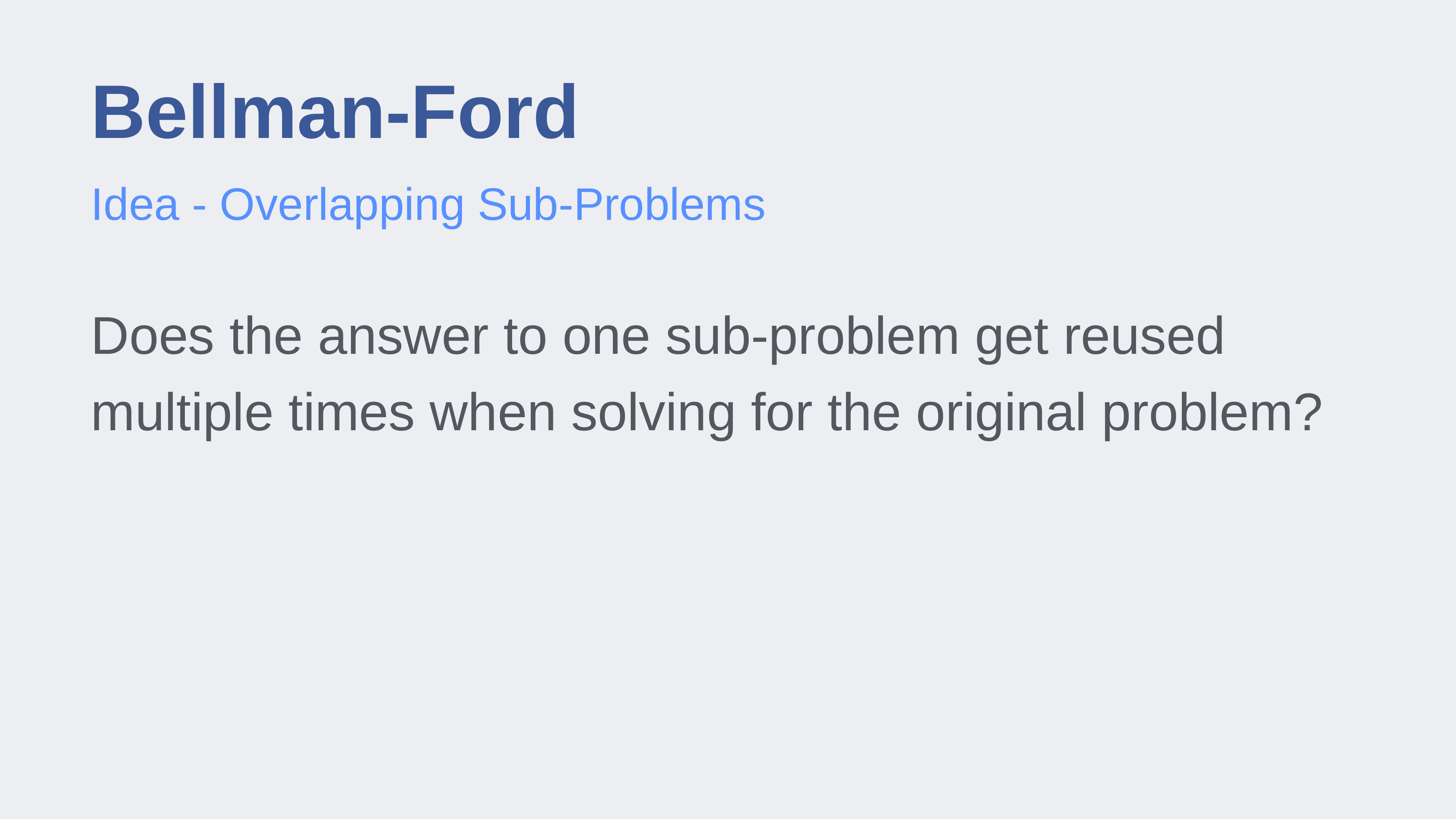

# Bellman-Ford
Idea - Overlapping Sub-Problems
Does the answer to one sub-problem get reused multiple times when solving for the original problem?